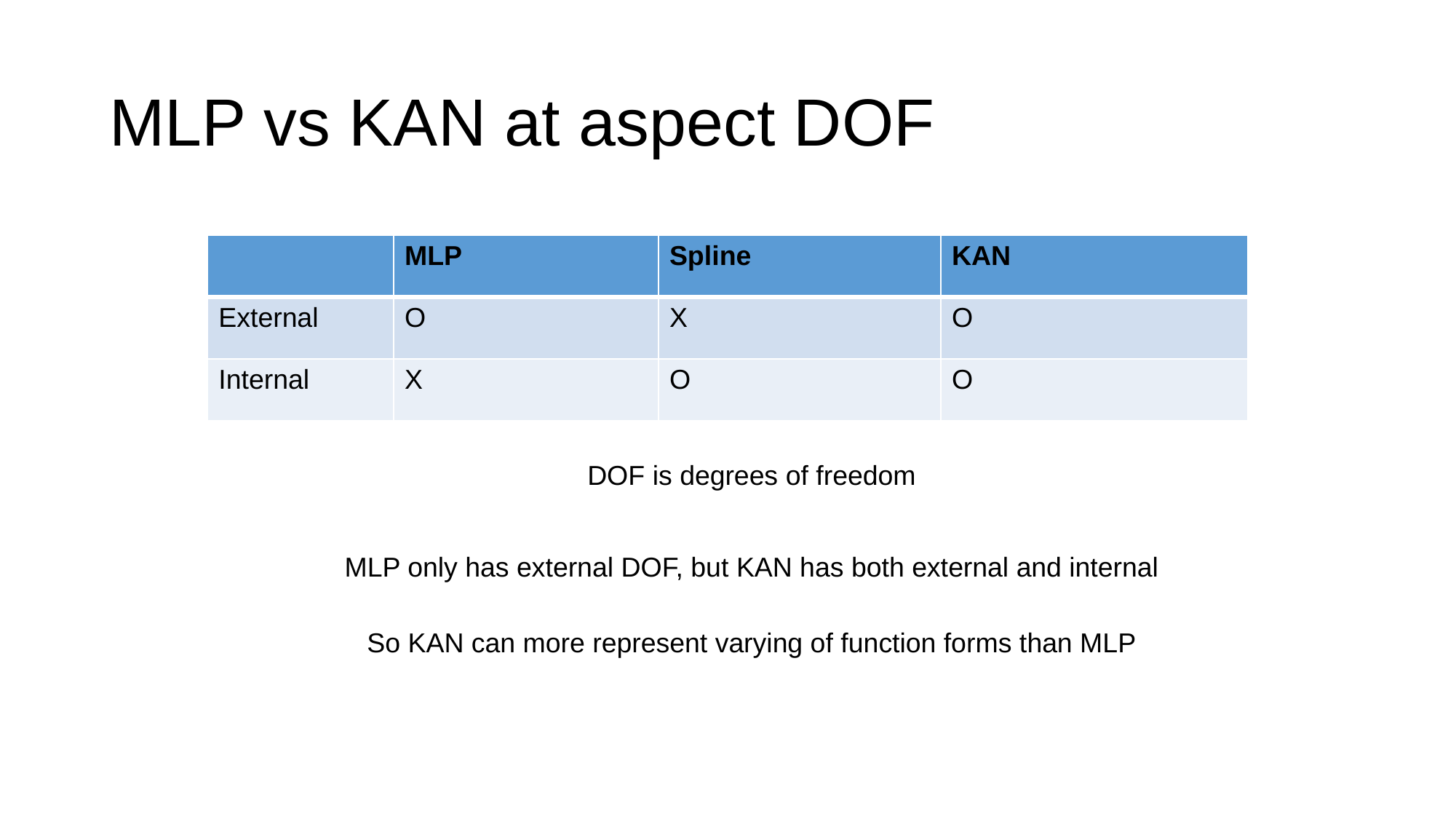

# MLP vs KAN at aspect DOF
|  | MLP | Spline | KAN |
| --- | --- | --- | --- |
| External | O | X | O |
| Internal | X | O | O |
DOF is degrees of freedom
MLP only has external DOF, but KAN has both external and internal
So KAN can more represent varying of function forms than MLP